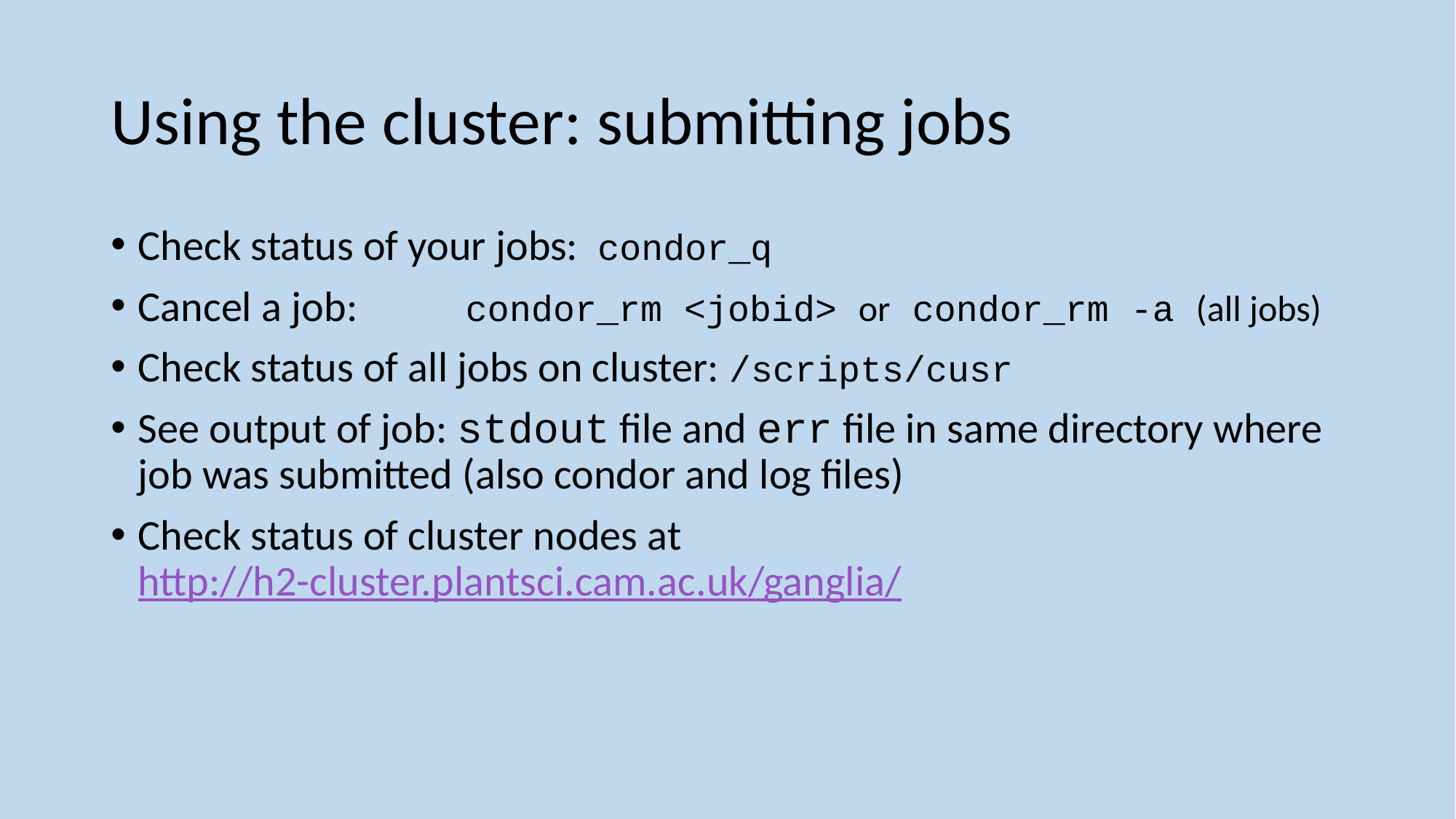

# Using the cluster: submitting jobs
Check status of your jobs:  condor_q
Cancel a job: 	condor_rm <jobid> or condor_rm -a (all jobs)
Check status of all jobs on cluster: /scripts/cusr
See output of job: stdout file and err file in same directory where job was submitted (also condor and log files)
Check status of cluster nodes at http://h2-cluster.plantsci.cam.ac.uk/ganglia/